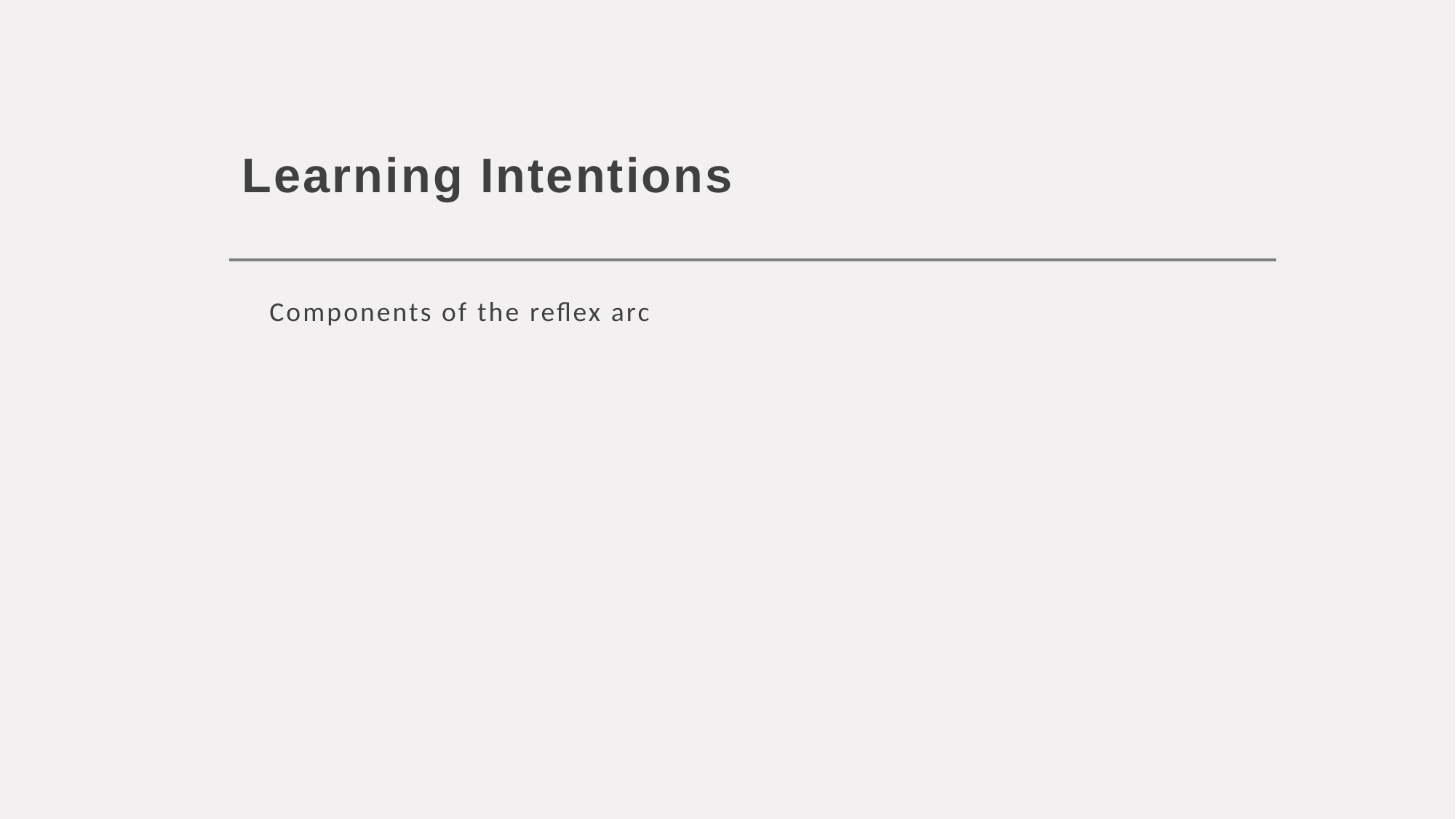

# Learning Intentions
Components of the reflex arc